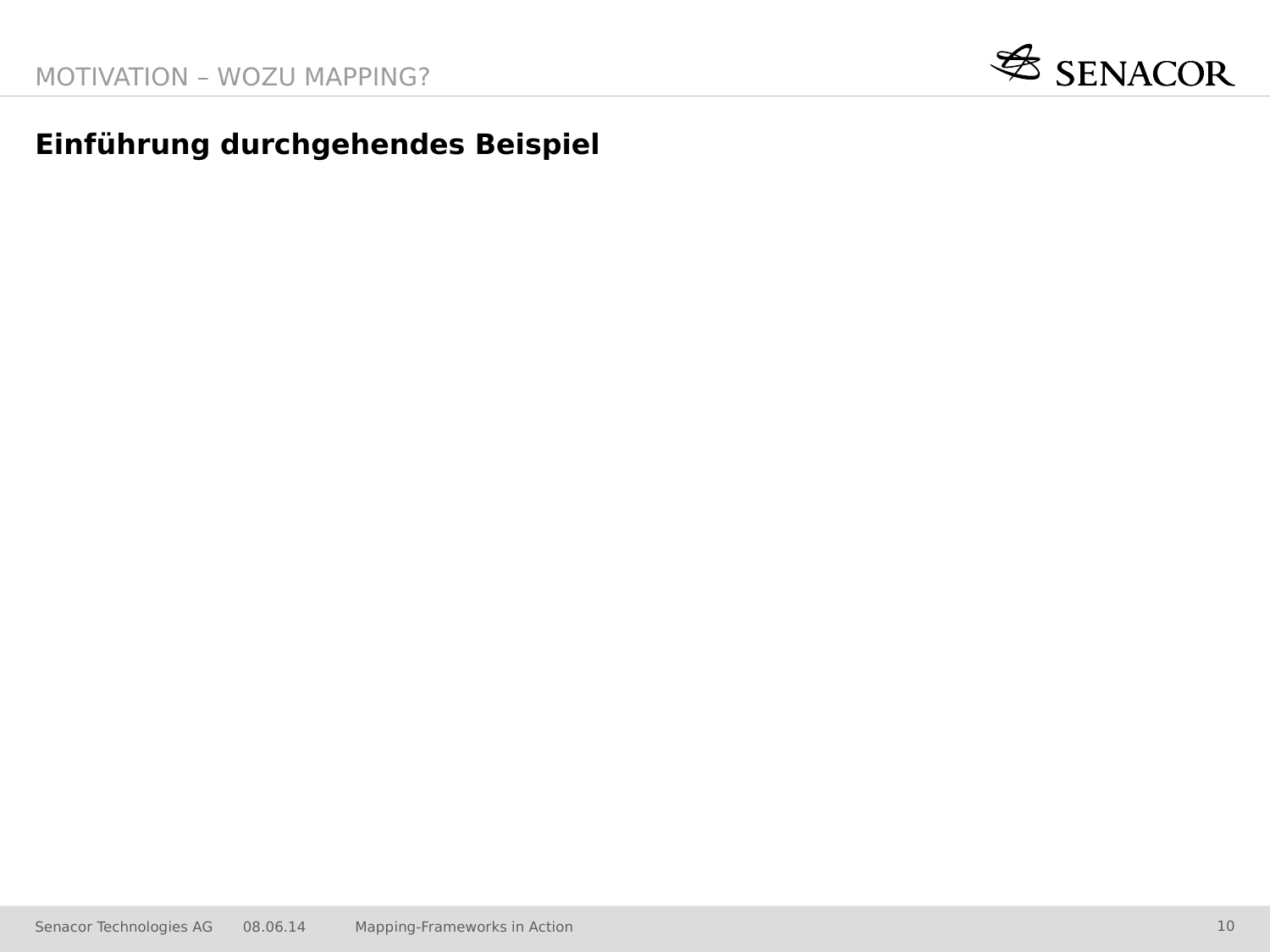

Motivation – Wozu Mapping?
# Einführung durchgehendes Beispiel

08.06.14
Mapping-Frameworks in Action
10